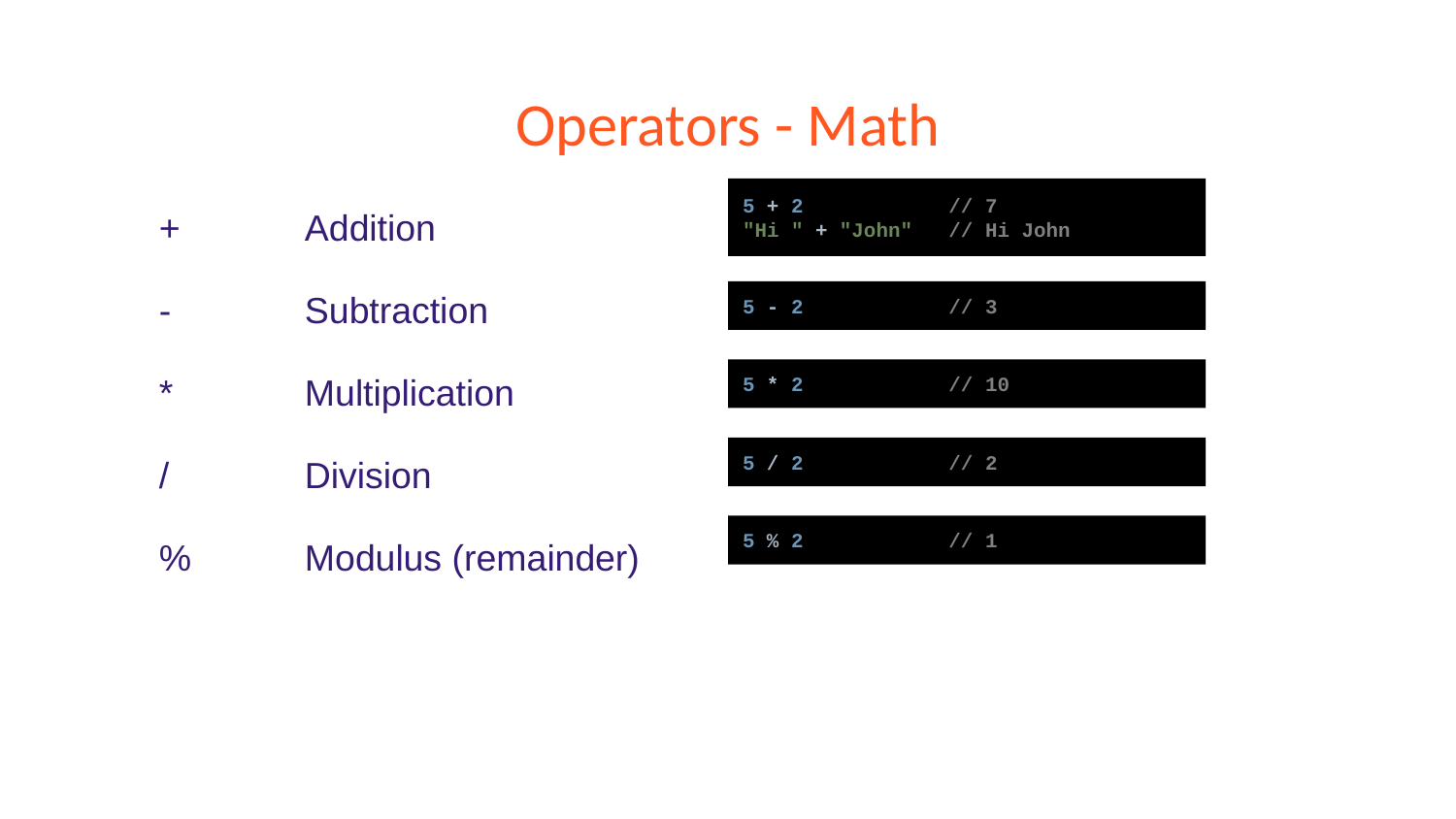

# Operators - Math
5 + 2            // 7
"Hi " + "John"   // Hi John
+	Addition
-	Subtraction
*	Multiplication
/	Division
%	Modulus (remainder)

5 - 2            // 3
5 * 2            // 10
5 / 2            // 2
5 % 2            // 1